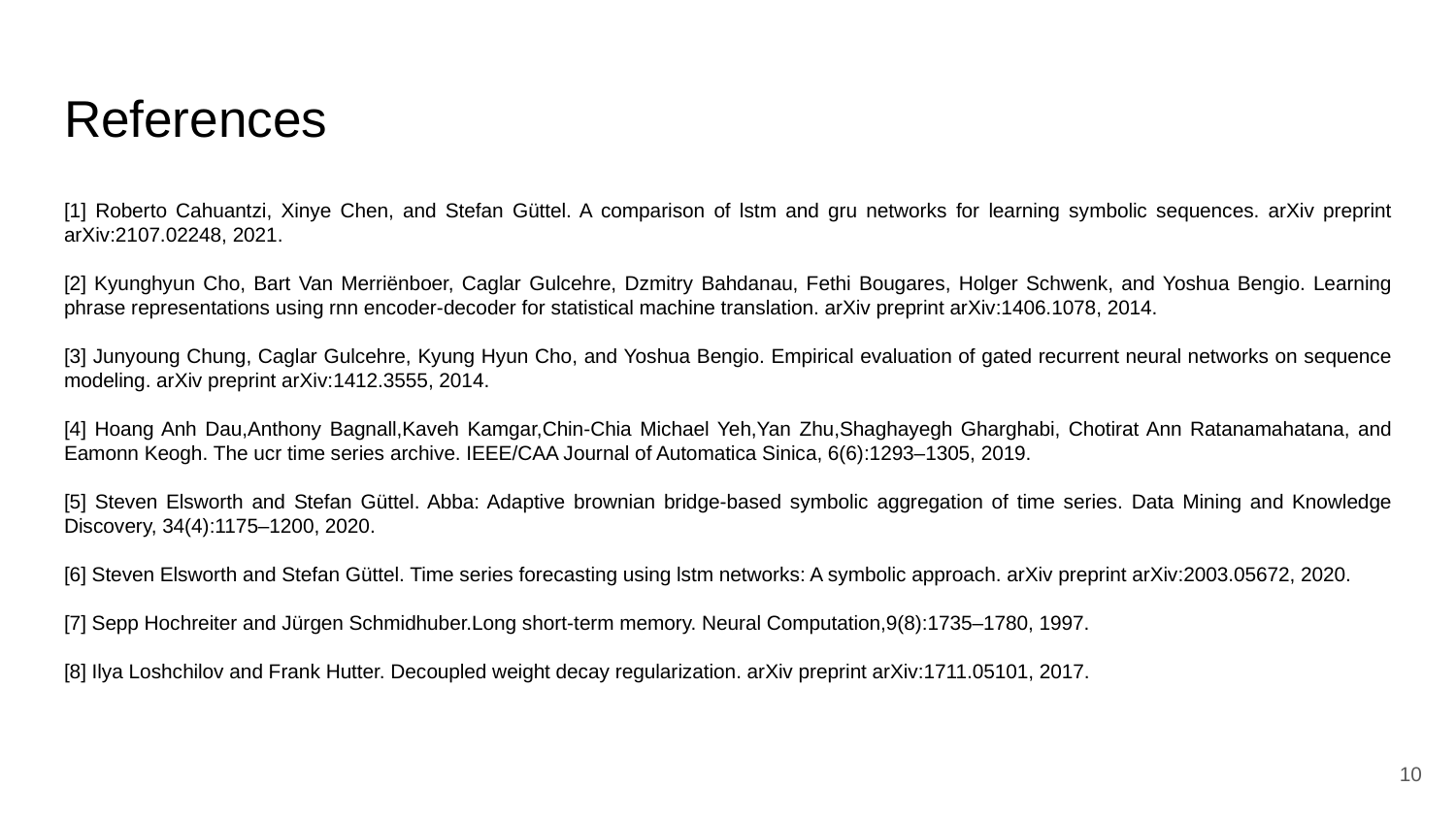

# References
[1] Roberto Cahuantzi, Xinye Chen, and Stefan Güttel. A comparison of lstm and gru networks for learning symbolic sequences. arXiv preprint arXiv:2107.02248, 2021.

[2] Kyunghyun Cho, Bart Van Merriënboer, Caglar Gulcehre, Dzmitry Bahdanau, Fethi Bougares, Holger Schwenk, and Yoshua Bengio. Learning phrase representations using rnn encoder-decoder for statistical machine translation. arXiv preprint arXiv:1406.1078, 2014.

[3] Junyoung Chung, Caglar Gulcehre, Kyung Hyun Cho, and Yoshua Bengio. Empirical evaluation of gated recurrent neural networks on sequence modeling. arXiv preprint arXiv:1412.3555, 2014.

[4] Hoang Anh Dau,Anthony Bagnall,Kaveh Kamgar,Chin-Chia Michael Yeh,Yan Zhu,Shaghayegh Gharghabi, Chotirat Ann Ratanamahatana, and Eamonn Keogh. The ucr time series archive. IEEE/CAA Journal of Automatica Sinica, 6(6):1293–1305, 2019.

[5] Steven Elsworth and Stefan Güttel. Abba: Adaptive brownian bridge-based symbolic aggregation of time series. Data Mining and Knowledge Discovery, 34(4):1175–1200, 2020.

[6] Steven Elsworth and Stefan Güttel. Time series forecasting using lstm networks: A symbolic approach. arXiv preprint arXiv:2003.05672, 2020.

[7] Sepp Hochreiter and Jürgen Schmidhuber.Long short-term memory. Neural Computation,9(8):1735–1780, 1997.

[8] Ilya Loshchilov and Frank Hutter. Decoupled weight decay regularization. arXiv preprint arXiv:1711.05101, 2017.

10